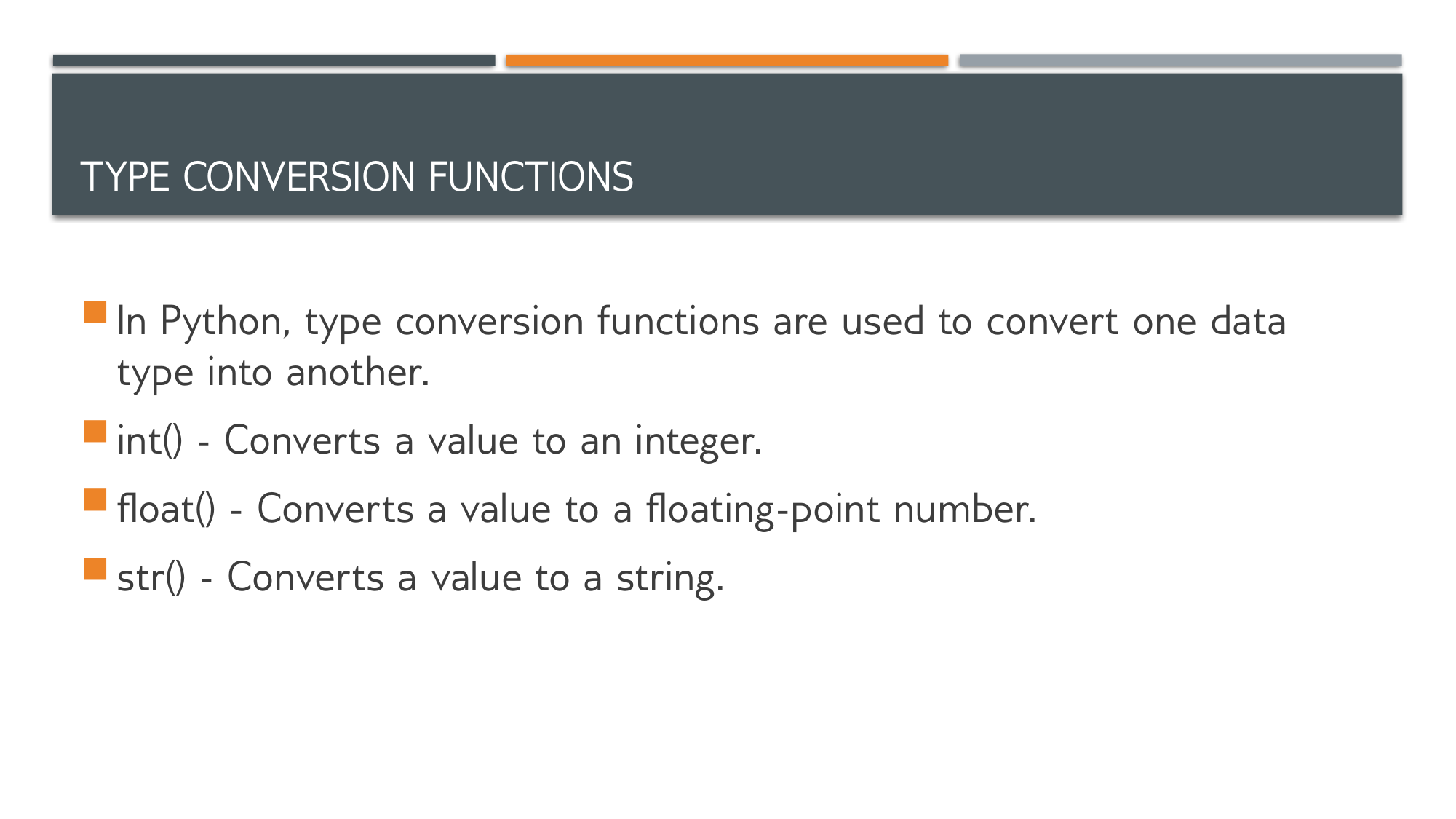

# Type conversion functions
In Python, type conversion functions are used to convert one data type into another.
int() - Converts a value to an integer.
float() - Converts a value to a floating-point number.
str() - Converts a value to a string.